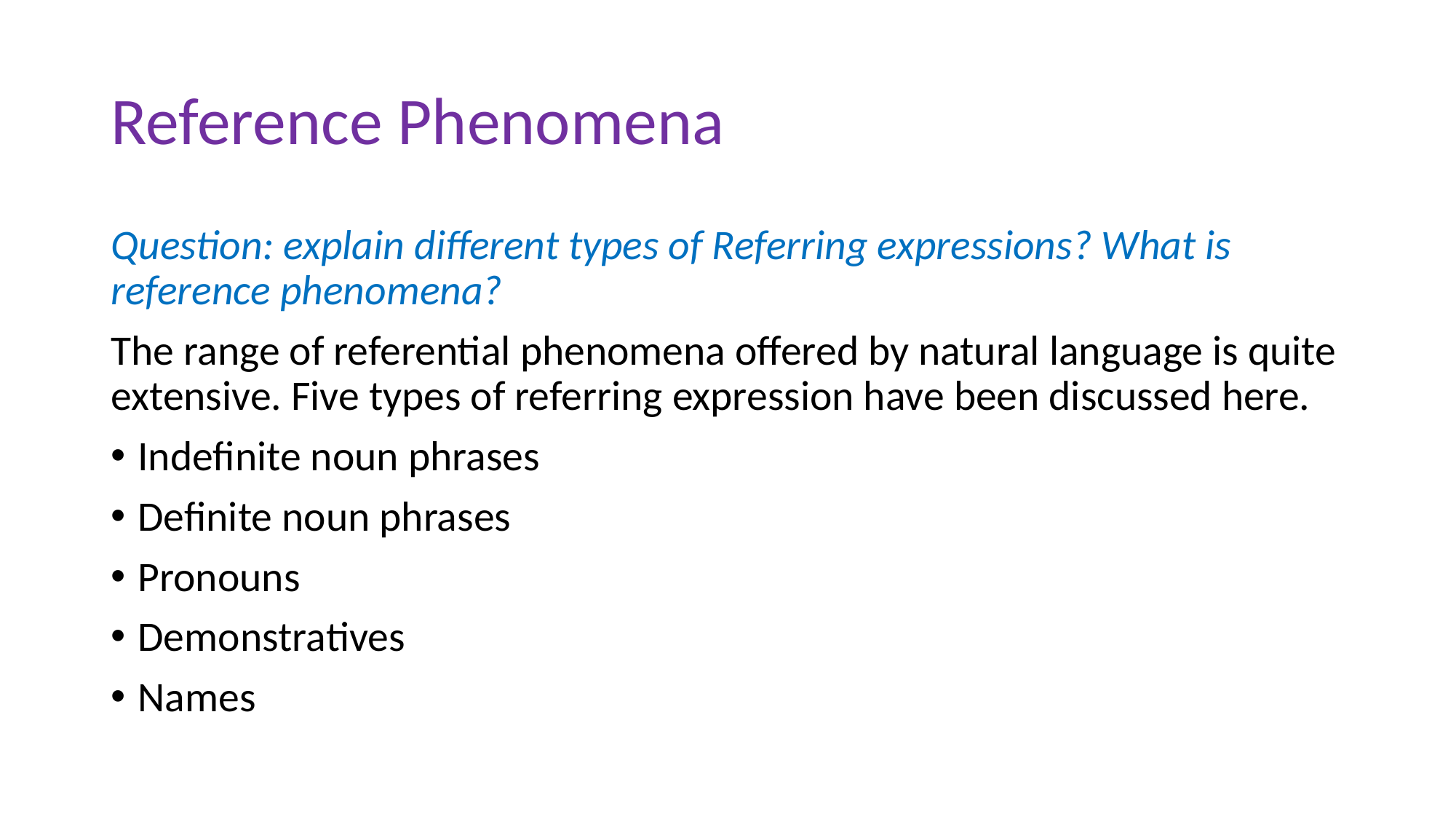

# Reference Phenomena
Question: explain different types of Referring expressions? What is reference phenomena?
The range of referential phenomena offered by natural language is quite extensive. Five types of referring expression have been discussed here.
Indefinite noun phrases
Definite noun phrases
Pronouns
Demonstratives
Names